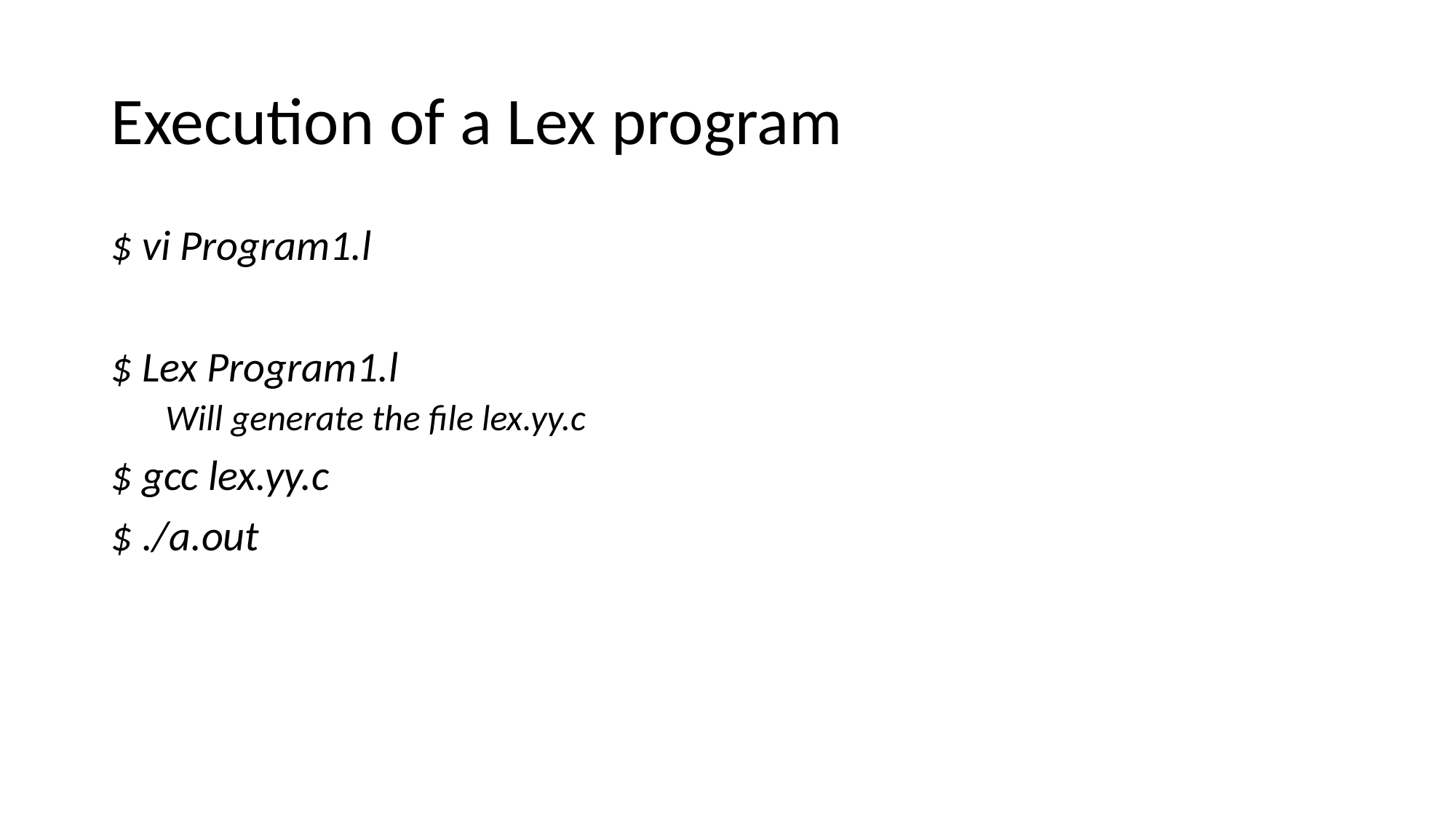

# Execution of a Lex program
$ vi Program1.l

$ Lex Program1.l
Will generate the file lex.yy.c
$ gcc lex.yy.c
$ ./a.out